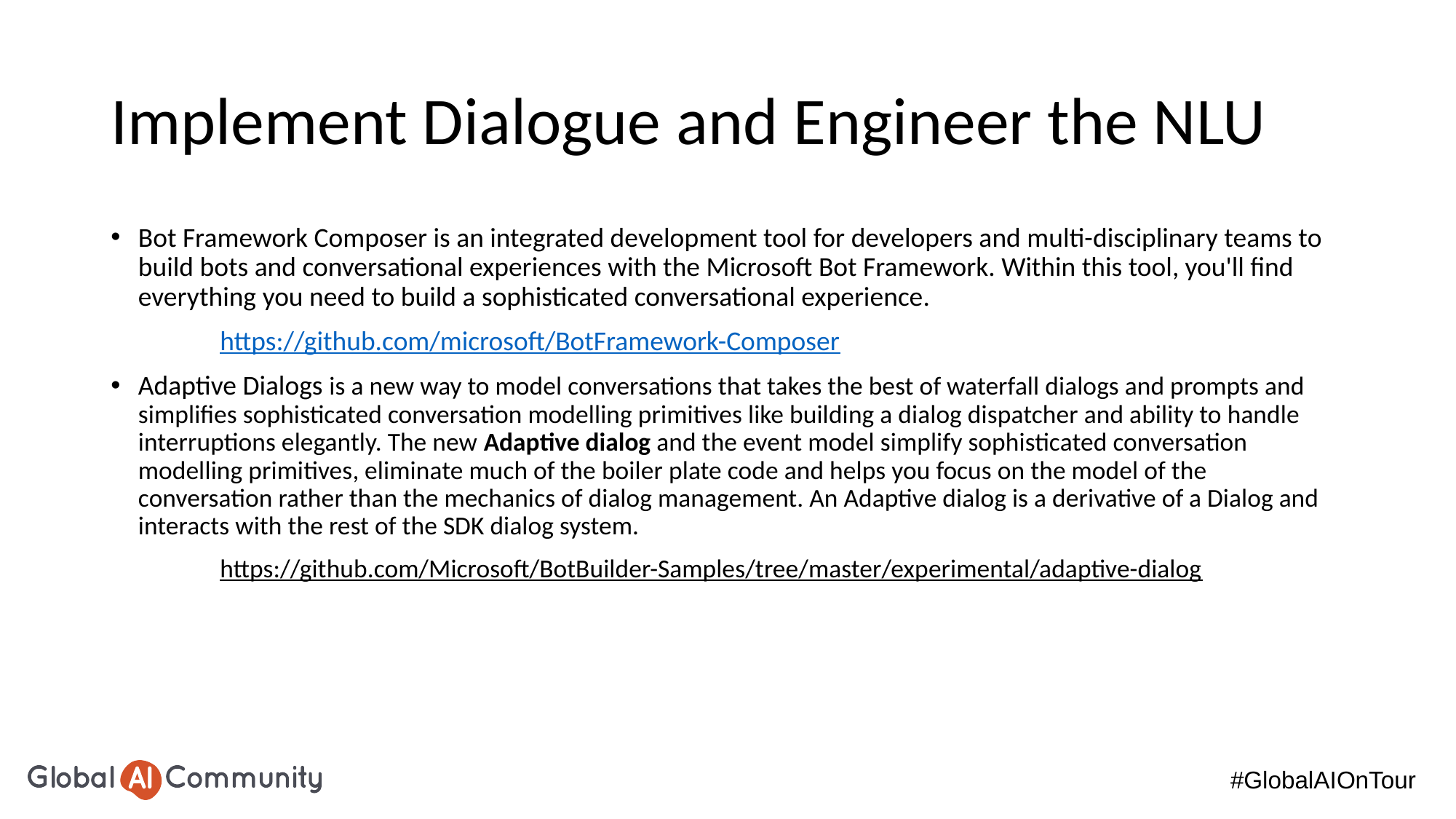

# Implement Dialogue and Engineer the NLU
Bot Framework Composer is an integrated development tool for developers and multi-disciplinary teams to build bots and conversational experiences with the Microsoft Bot Framework. Within this tool, you'll find everything you need to build a sophisticated conversational experience.
https://github.com/microsoft/BotFramework-Composer
Adaptive Dialogs is a new way to model conversations that takes the best of waterfall dialogs and prompts and simplifies sophisticated conversation modelling primitives like building a dialog dispatcher and ability to handle interruptions elegantly. The new Adaptive dialog and the event model simplify sophisticated conversation modelling primitives, eliminate much of the boiler plate code and helps you focus on the model of the conversation rather than the mechanics of dialog management. An Adaptive dialog is a derivative of a Dialog and interacts with the rest of the SDK dialog system.
https://github.com/Microsoft/BotBuilder-Samples/tree/master/experimental/adaptive-dialog